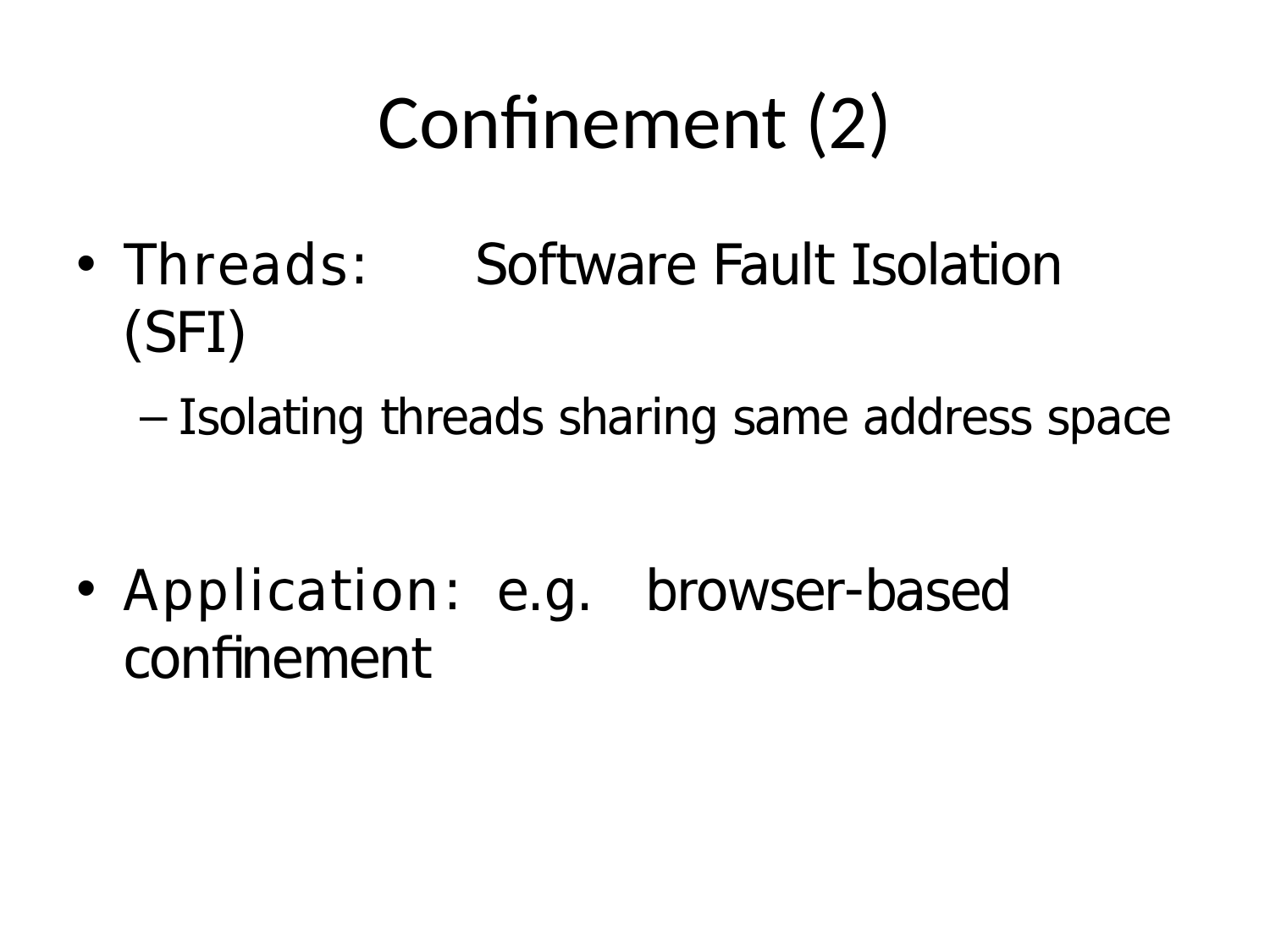

# Confinement (2)
Threads:      Software Fault Isolation (SFI)
Isolating threads sharing same address space

Application:  e.g.   browser-based confinement